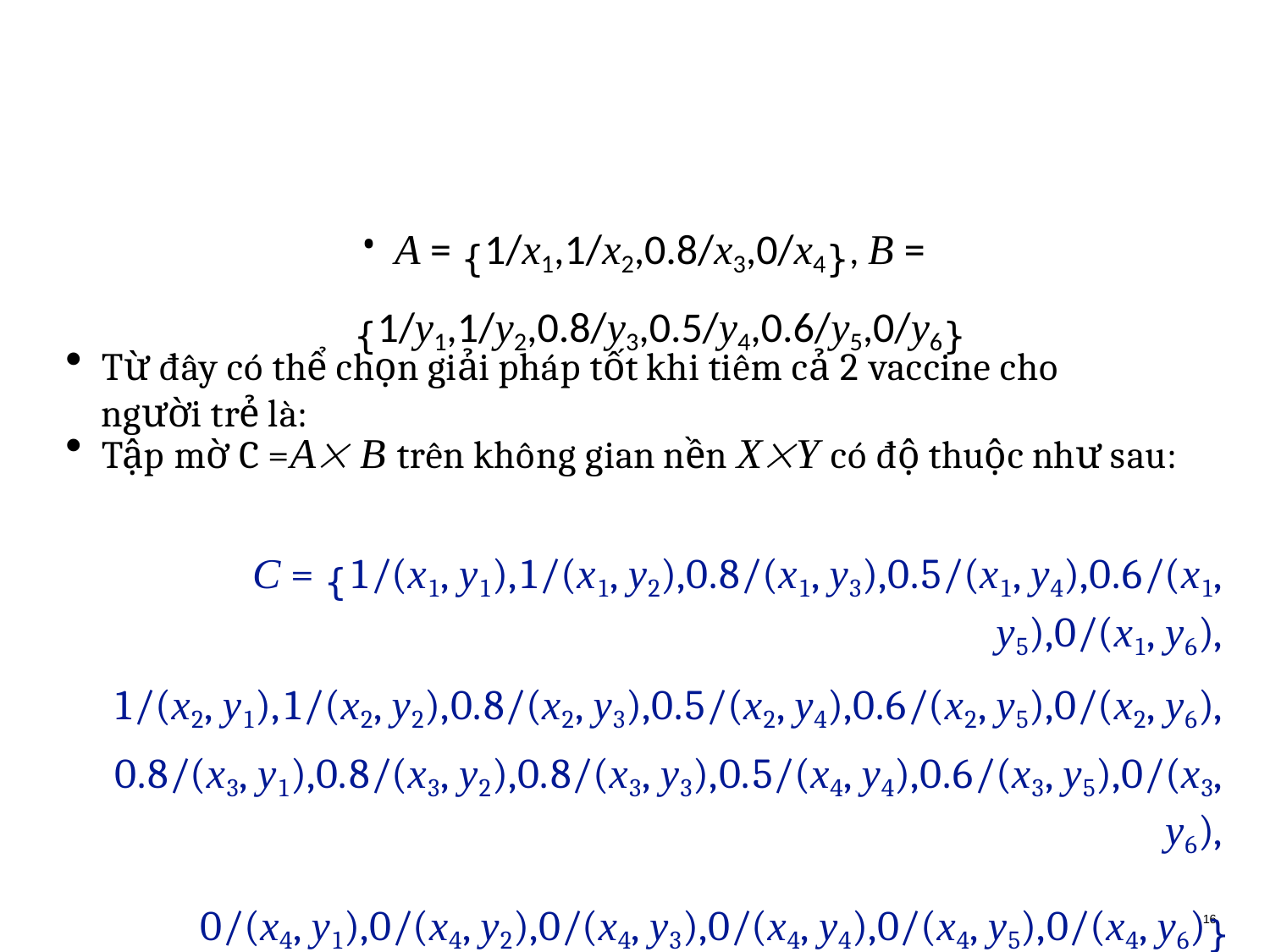

# A = {1/x1,1/x2,0.8/x3,0/x4}, B = {1/y1,1/y2,0.8/y3,0.5/y4,0.6/y5,0/y6}
Từ đây có thể chọn giải pháp tốt khi tiêm cả 2 vaccine cho người trẻ là:
Tập mờ C =A× B trên không gian nền X×Y có độ thuộc như sau:
C = {1/(x1, y1),1/(x1, y2),0.8/(x1, y3),0.5/(x1, y4),0.6/(x1, y5),0/(x1, y6),
1/(x2, y1),1/(x2, y2),0.8/(x2, y3),0.5/(x2, y4),0.6/(x2, y5),0/(x2, y6),
0.8/(x3, y1),0.8/(x3, y2),0.8/(x3, y3),0.5/(x4, y4),0.6/(x3, y5),0/(x3, y6),
0/(x4, y1),0/(x4, y2),0/(x4, y3),0/(x4, y4),0/(x4, y5),0/(x4, y6)}
16